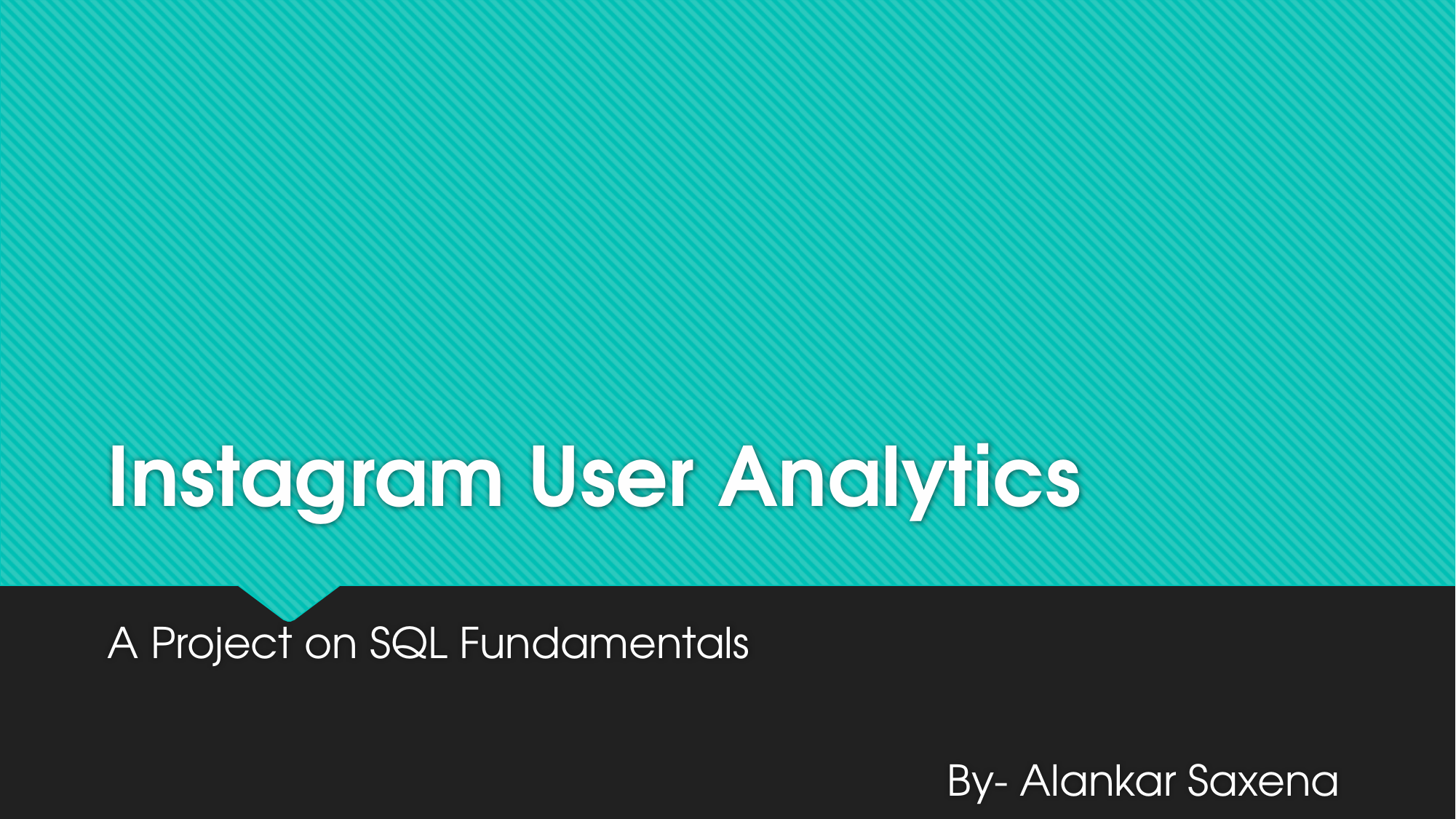

# Instagram User Analytics
A Project on SQL Fundamentals

                                                                       By- Alankar Saxena